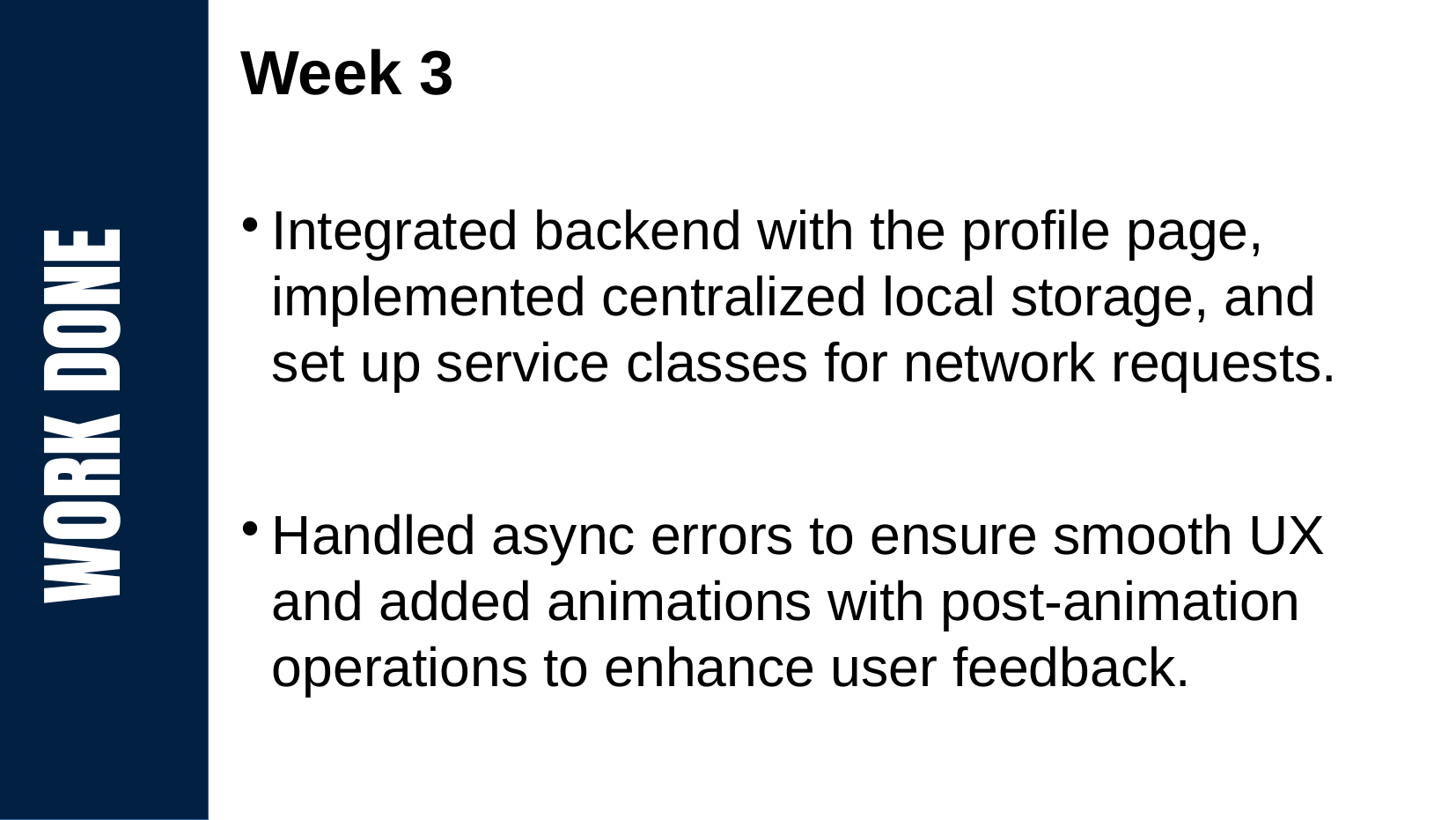

Week 3

Integrated backend with the profile page, implemented centralized local storage, and set up service classes for network requests.
Handled async errors to ensure smooth UX and added animations with post-animation operations to enhance user feedback.
WORK DONE